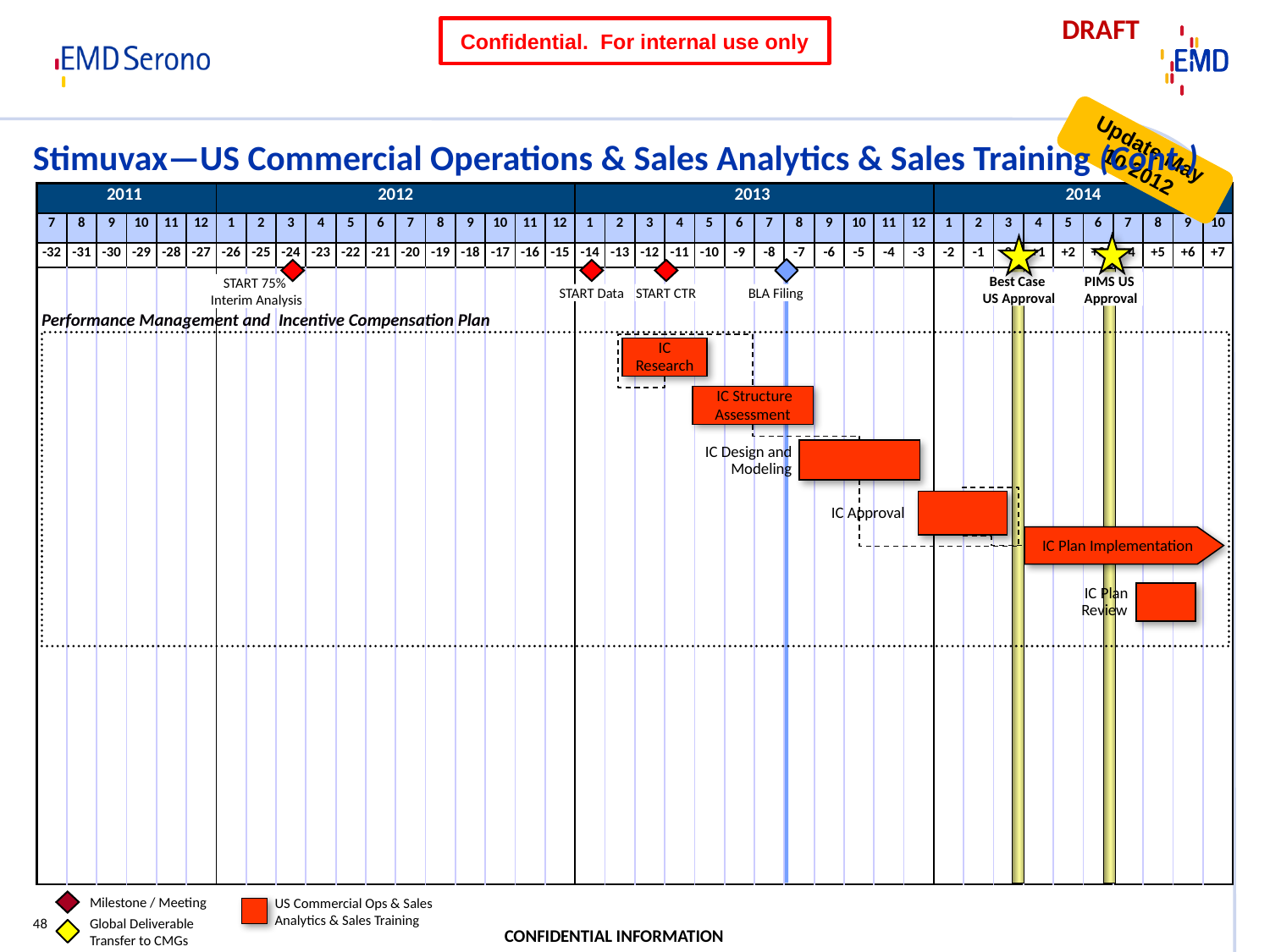

# Stimuvax—US Commercial Operations & Sales Analytics & Sales Training (Cont.)
Performance Management and  Incentive Compensation Plan

IC Research
 IC Structure Assessment

IC Design and Modeling

IC Approval
IC Plan Implementation
 IC Plan Review

Milestone / Meeting

Global Deliverable Transfer to CMGs

US Commercial Ops & Sales Analytics & Sales Training

48